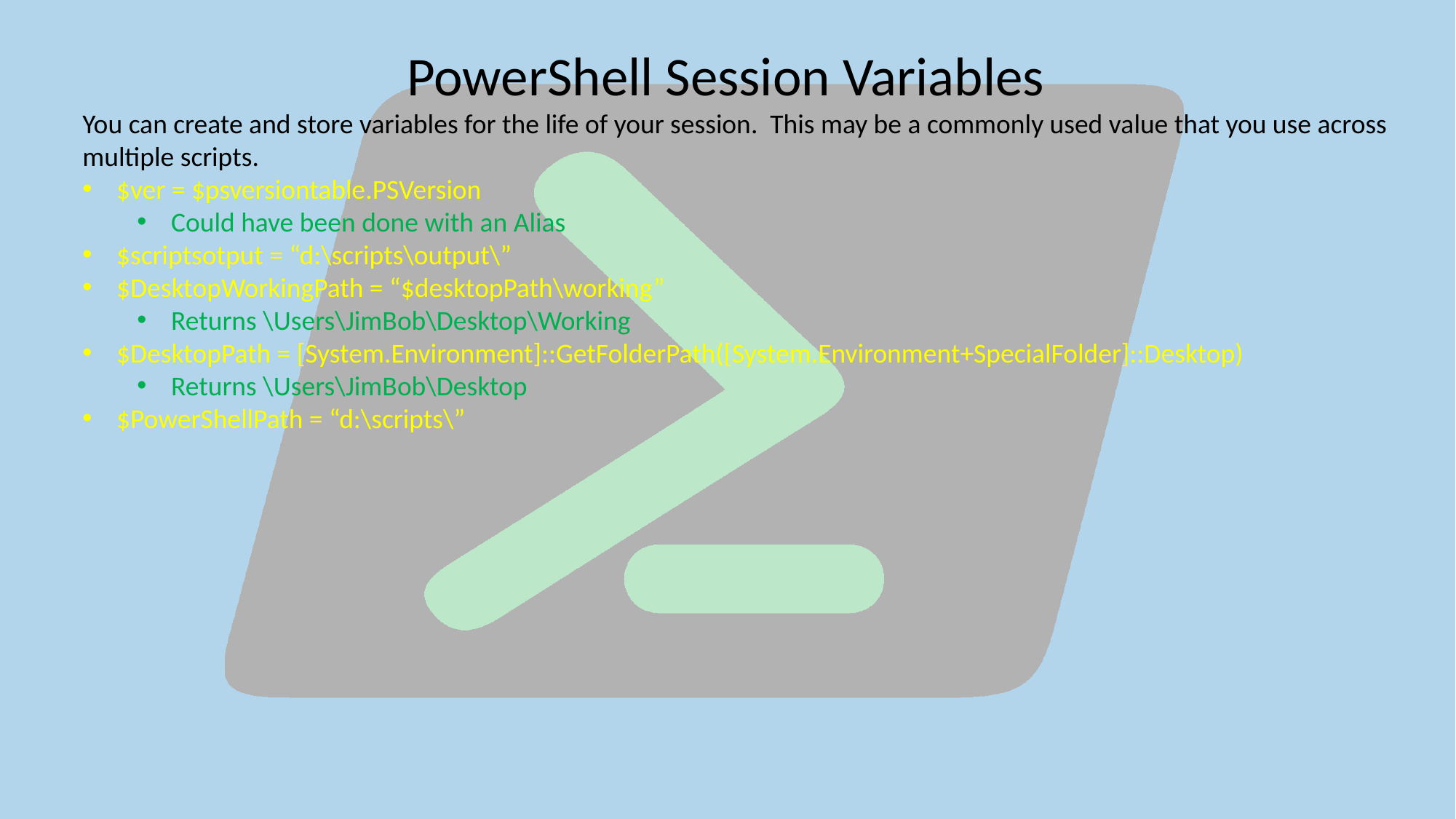

PowerShell Session Variables
You can create and store variables for the life of your session.  This may be a commonly used value that you use across multiple scripts.
$ver = $psversiontable.PSVersion
Could have been done with an Alias
$scriptsotput = “d:\scripts\output\”
$DesktopWorkingPath = “$desktopPath\working”
Returns \Users\JimBob\Desktop\Working
$DesktopPath = [System.Environment]::GetFolderPath([System.Environment+SpecialFolder]::Desktop)
Returns \Users\JimBob\Desktop
$PowerShellPath = “d:\scripts\”